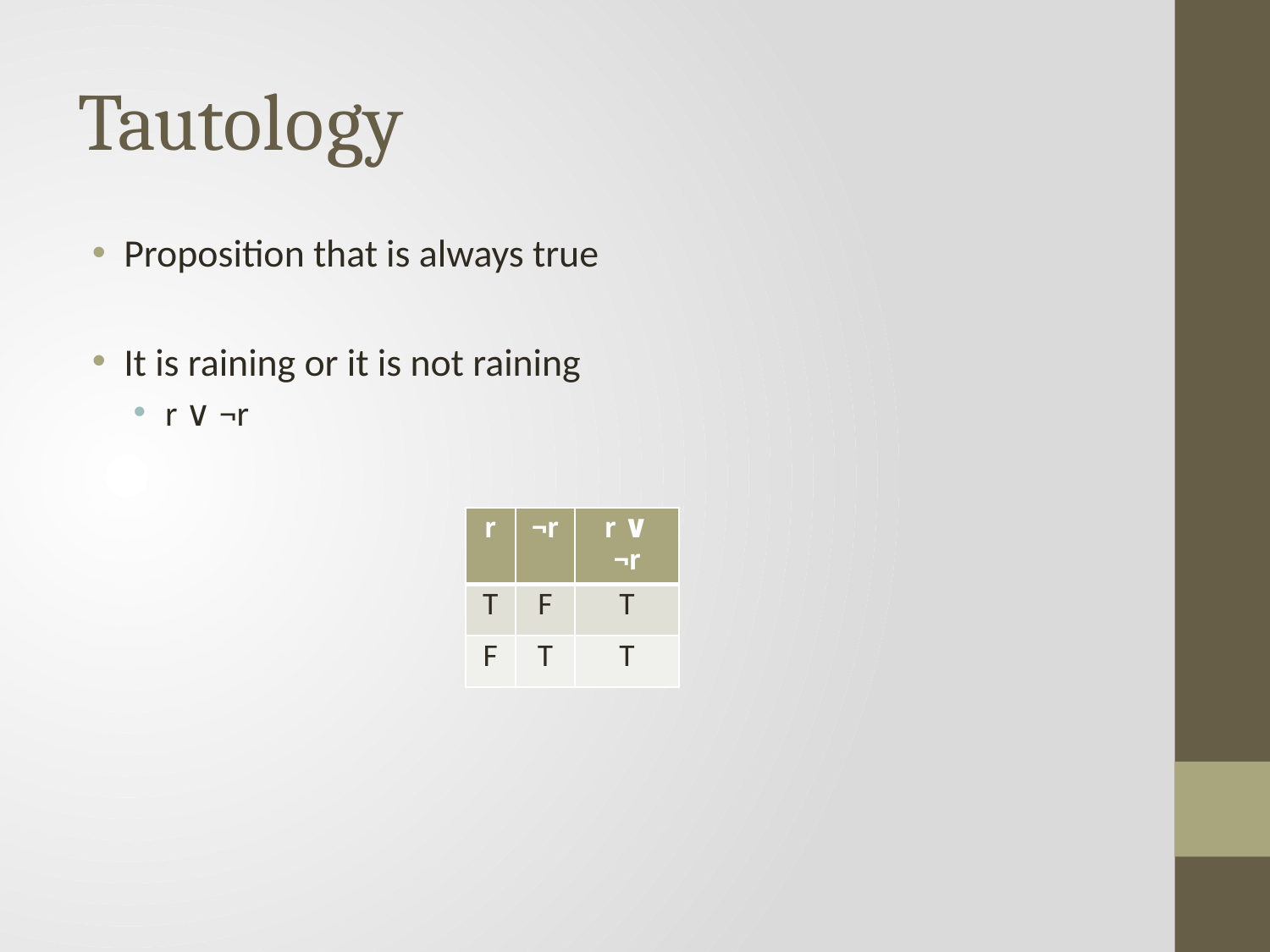

# Tautology
Proposition that is always true

It is raining or it is not raining
r ∨ ¬r
| r | ¬r | r ∨ ¬r |
| --- | --- | --- |
| T | F | T |
| F | T | T |